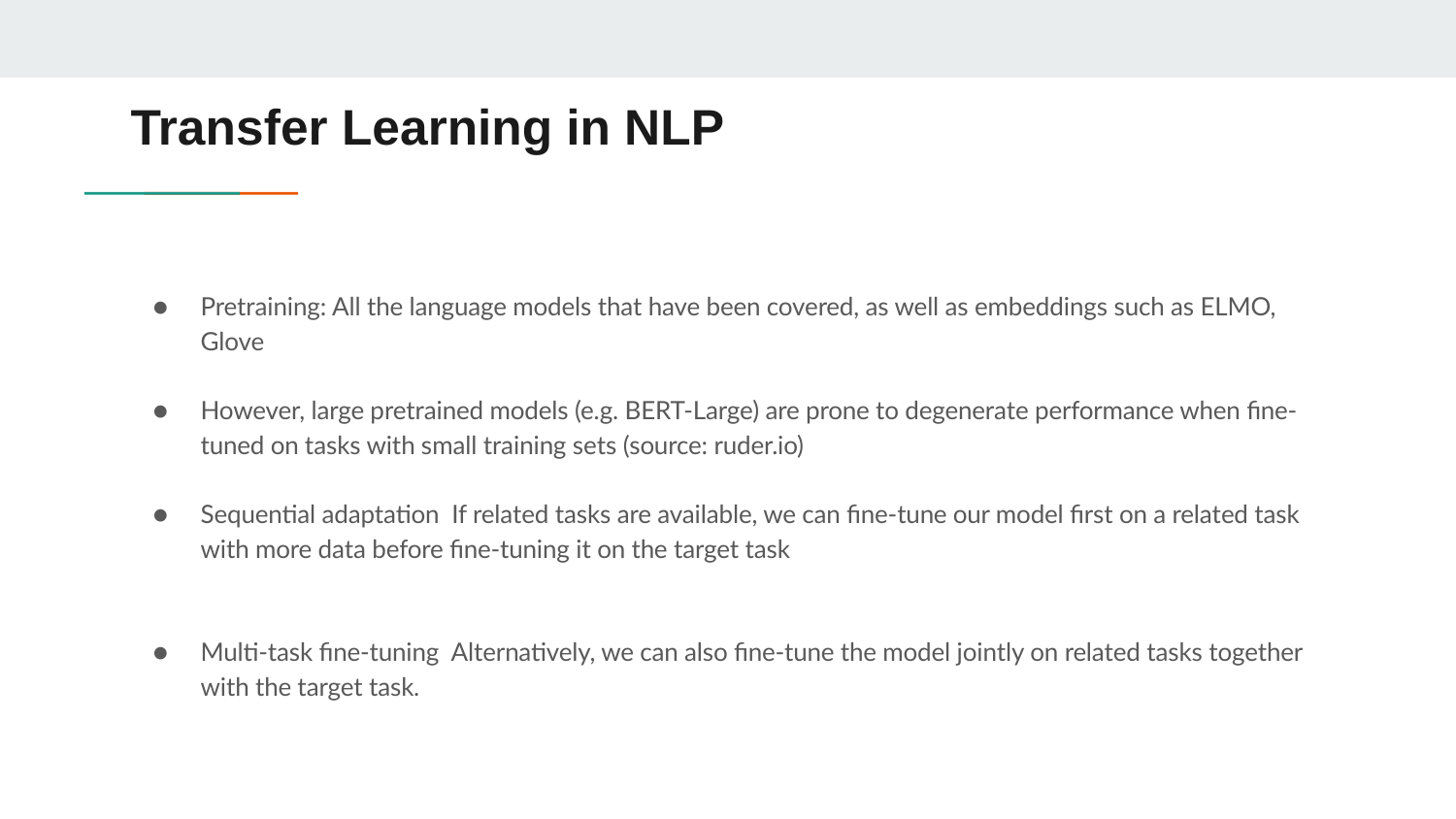

# Transfer Learning in NLP
Pretraining: All the language models that have been covered, as well as embeddings such as ELMO, Glove

However, large pretrained models (e.g. BERT-Large) are prone to degenerate performance when fine-tuned on tasks with small training sets (source: ruder.io)

Sequential adaptation  If related tasks are available, we can fine-tune our model first on a related task with more data before fine-tuning it on the target task

Multi-task fine-tuning  Alternatively, we can also fine-tune the model jointly on related tasks together with the target task.